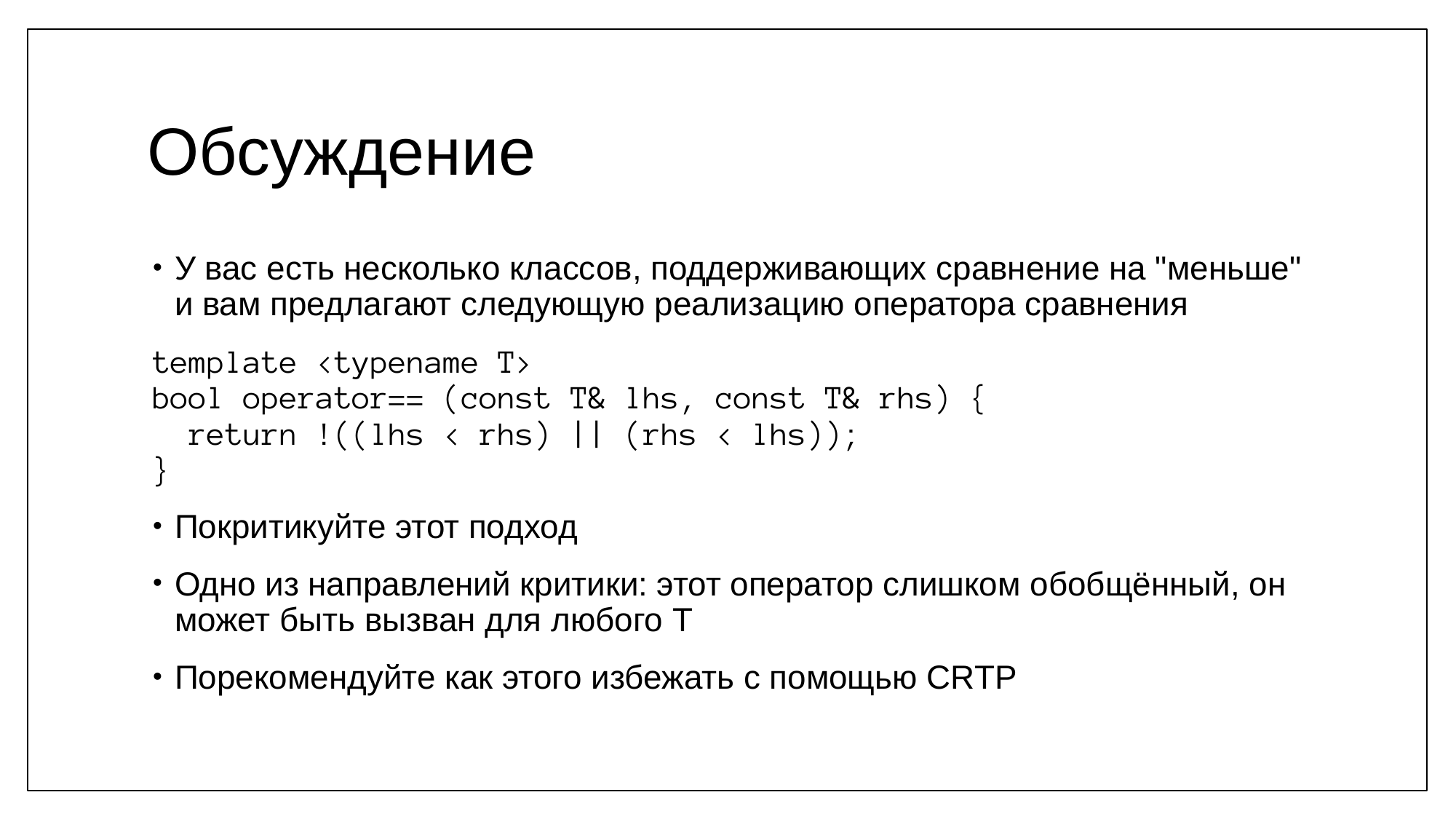

# Обсуждение
У вас есть несколько классов, поддерживающих сравнение на "меньше" и вам предлагают следующую реализацию оператора сравнения
template <typename T>
bool operator== (const T& lhs, const T& rhs) {
  return !((lhs < rhs) || (rhs < lhs));
}
Покритикуйте этот подход
Одно из направлений критики: этот оператор слишком обобщённый, он может быть вызван для любого T
Порекомендуйте как этого избежать с помощью CRTP